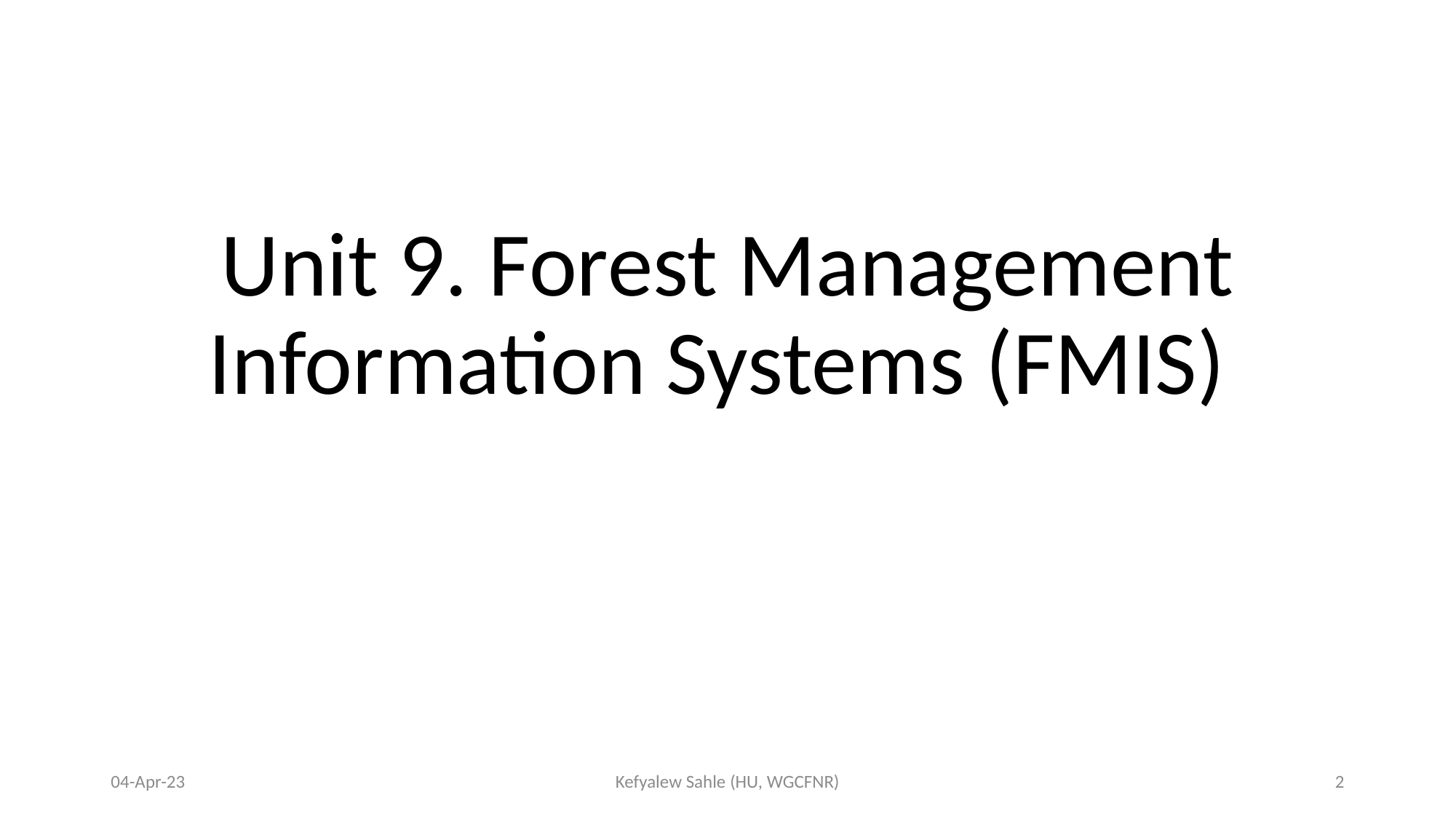

# Unit 9. Forest Management Information Systems (FMIS)

04-Apr-23
Kefyalew Sahle (HU, WGCFNR)
2